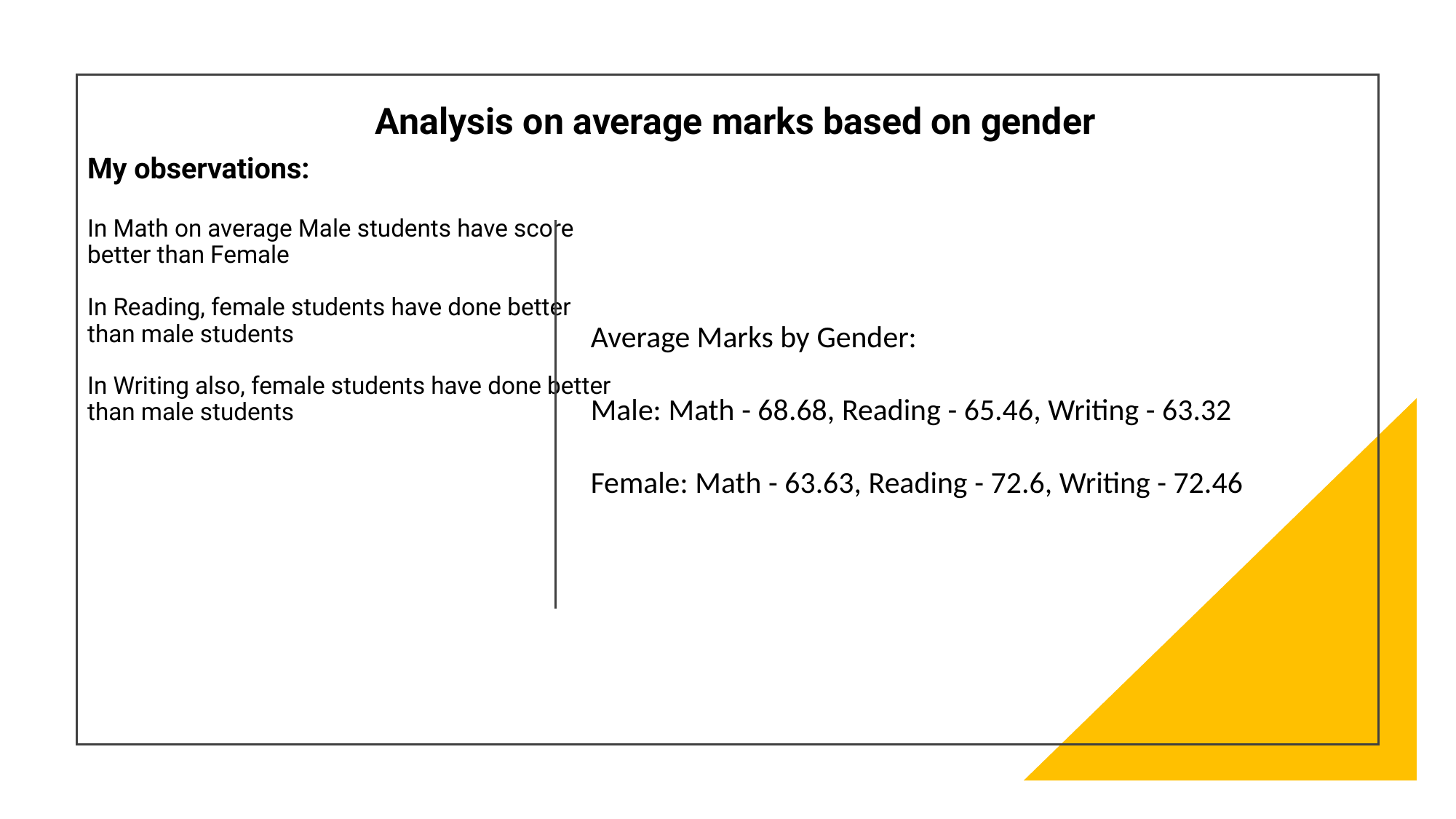

Analysis on average marks based on gender
# My observations: In Math on average Male students have score better than Female In Reading, female students have done better than male students In Writing also, female students have done better than male students
Average Marks by Gender:

Male: Math - 68.68, Reading - 65.46, Writing - 63.32

Female: Math - 63.63, Reading - 72.6, Writing - 72.46